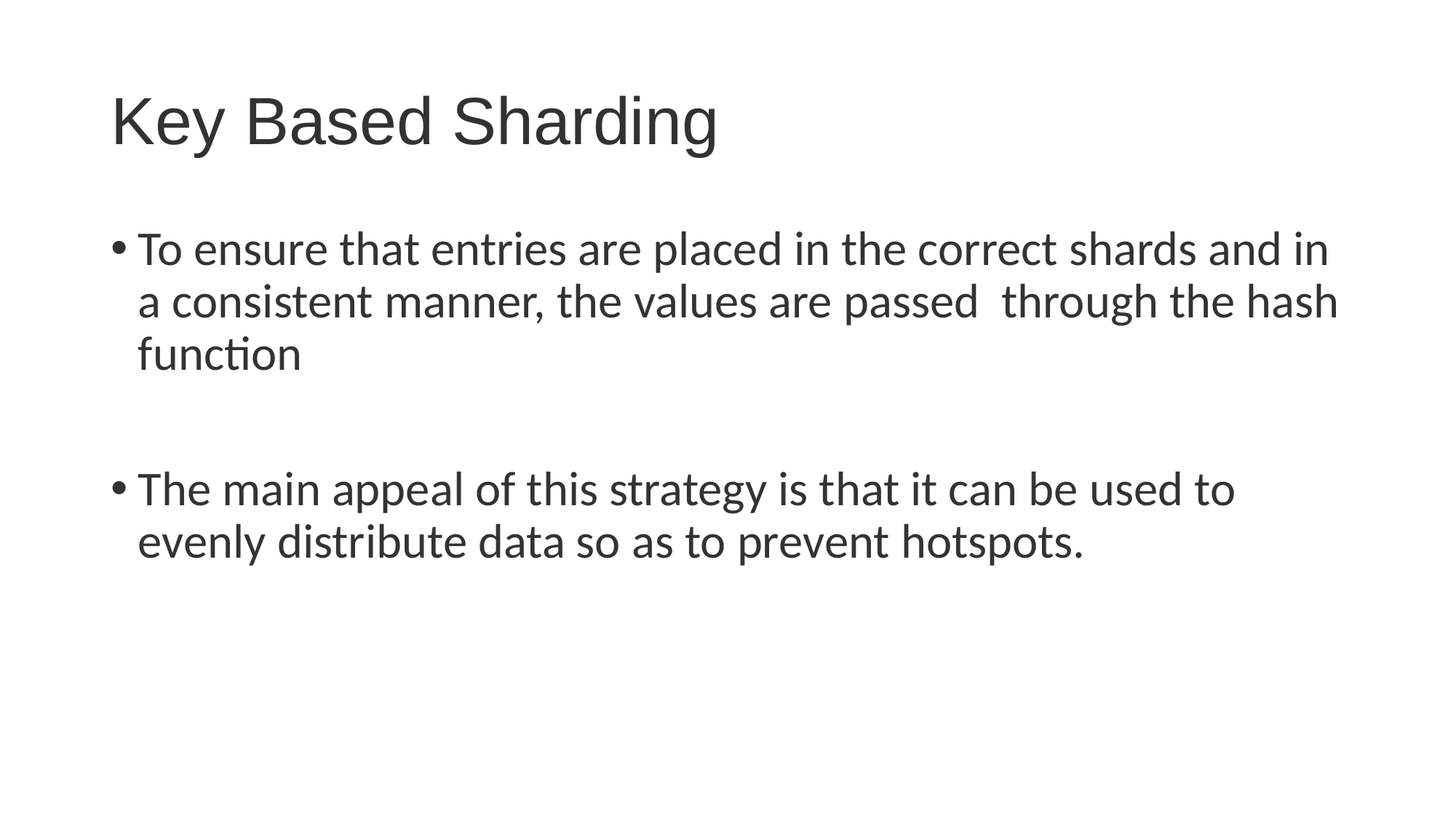

# Key Based Sharding
To ensure that entries are placed in the correct shards and in a consistent manner, the values are passed  through the hash function

The main appeal of this strategy is that it can be used to evenly distribute data so as to prevent hotspots.